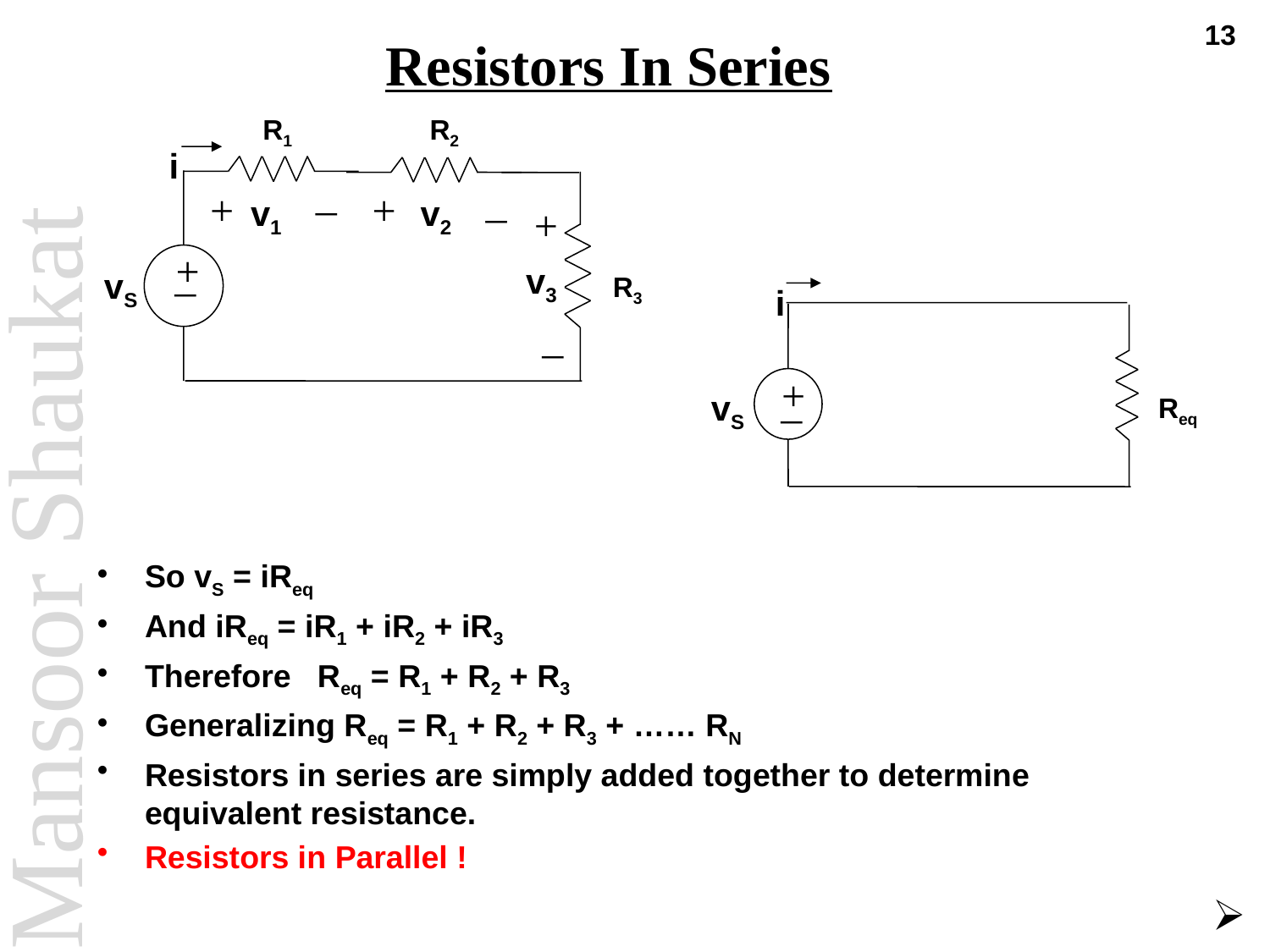

13
# Resistors In Series
R1
R2

i

_
_

+
_

+
+
v1
v2
+
v3
vS
R3

_

i

+

_

vS
Req

So vS = iReq
And iReq = iR1 + iR2 + iR3
Therefore   Req = R1 + R2 + R3
Generalizing Req = R1 + R2 + R3 + …… RN
Resistors in series are simply added together to determine equivalent resistance.
Resistors in Parallel !